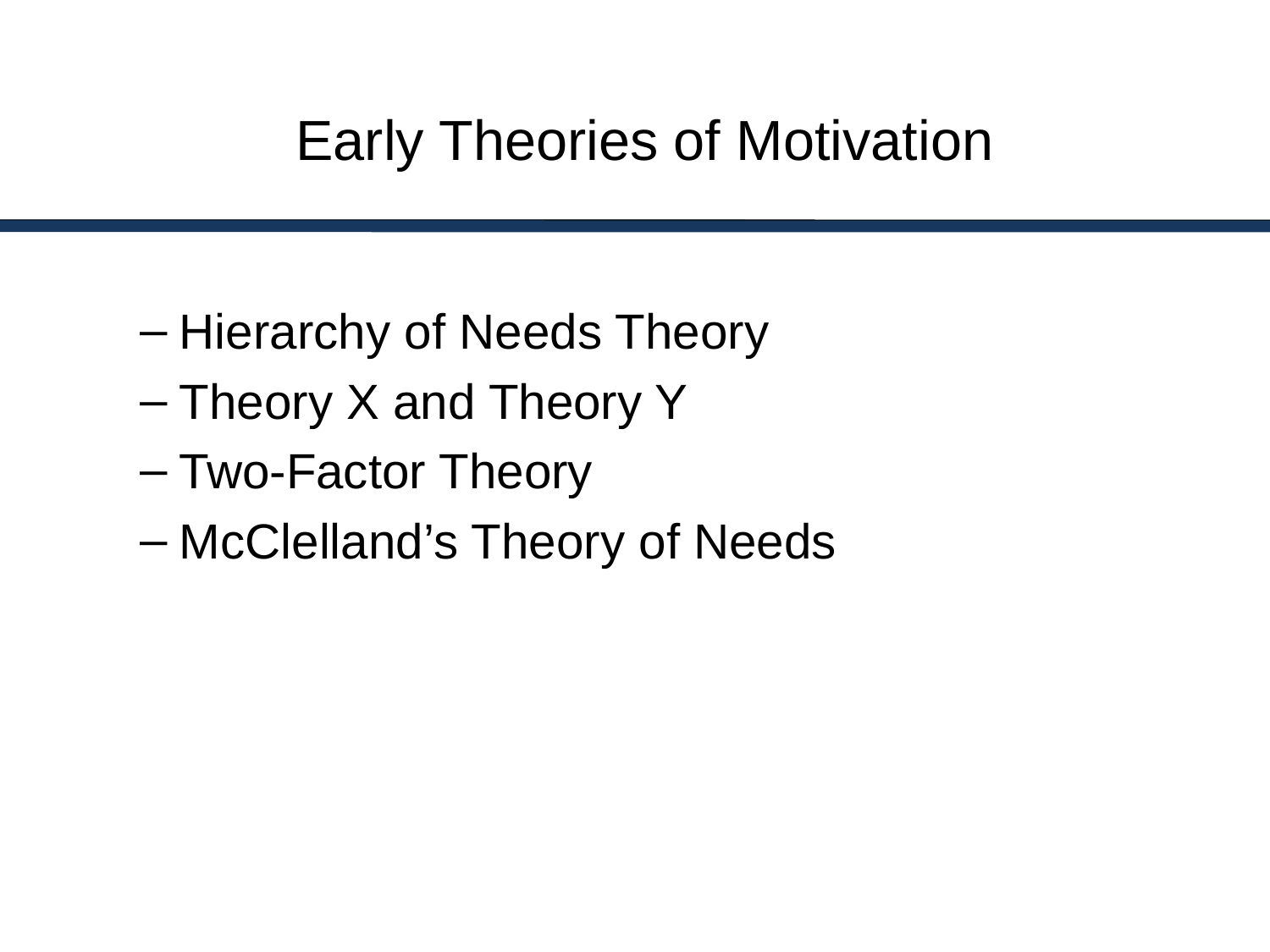

# Early Theories of Motivation
Hierarchy of Needs Theory
Theory X and Theory Y
Two-Factor Theory
McClelland’s Theory of Needs
7-5